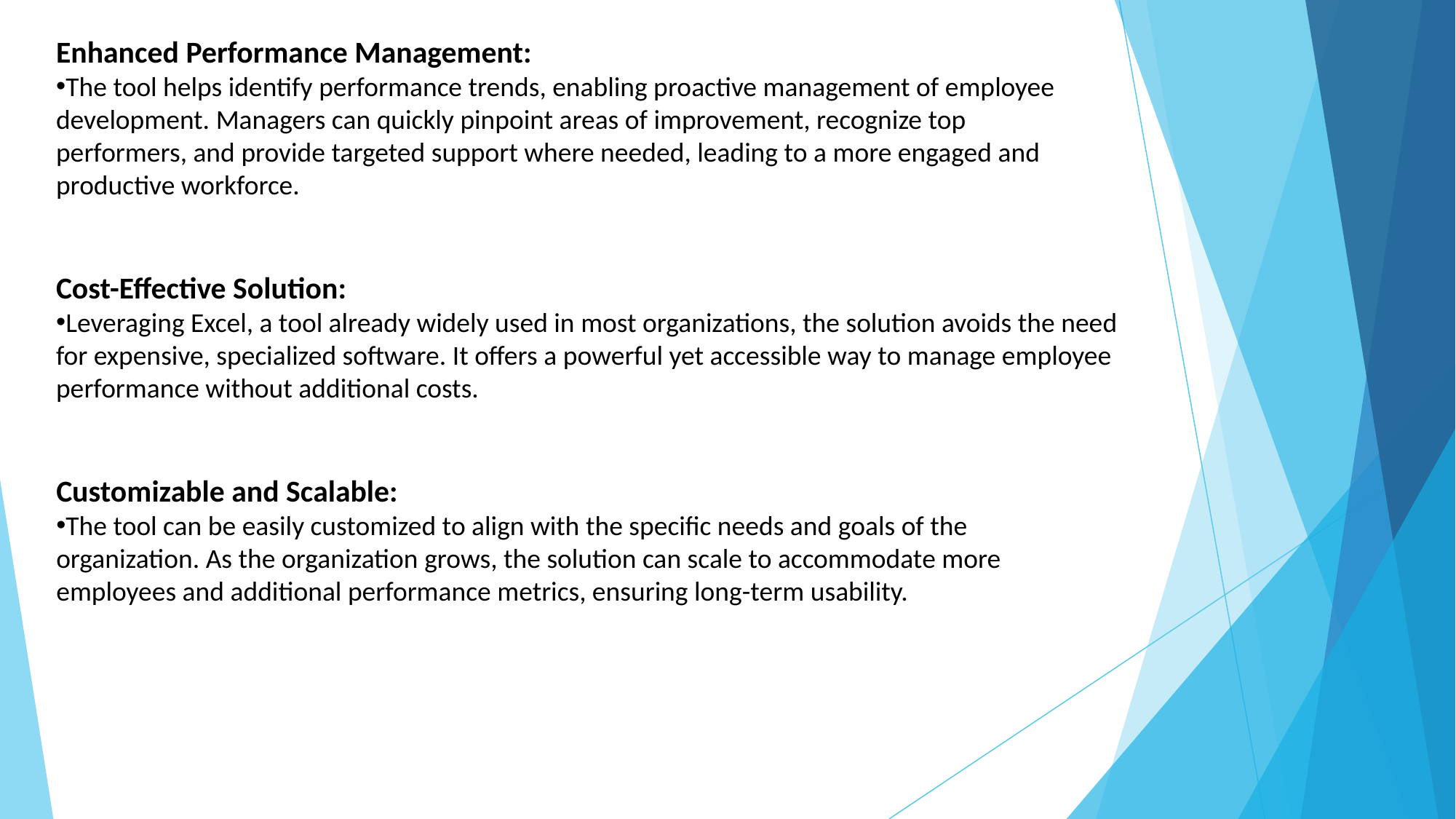

Enhanced Performance Management:
The tool helps identify performance trends, enabling proactive management of employee development. Managers can quickly pinpoint areas of improvement, recognize top performers, and provide targeted support where needed, leading to a more engaged and productive workforce.
Cost-Effective Solution:
Leveraging Excel, a tool already widely used in most organizations, the solution avoids the need for expensive, specialized software. It offers a powerful yet accessible way to manage employee performance without additional costs.
Customizable and Scalable:
The tool can be easily customized to align with the specific needs and goals of the organization. As the organization grows, the solution can scale to accommodate more employees and additional performance metrics, ensuring long-term usability.